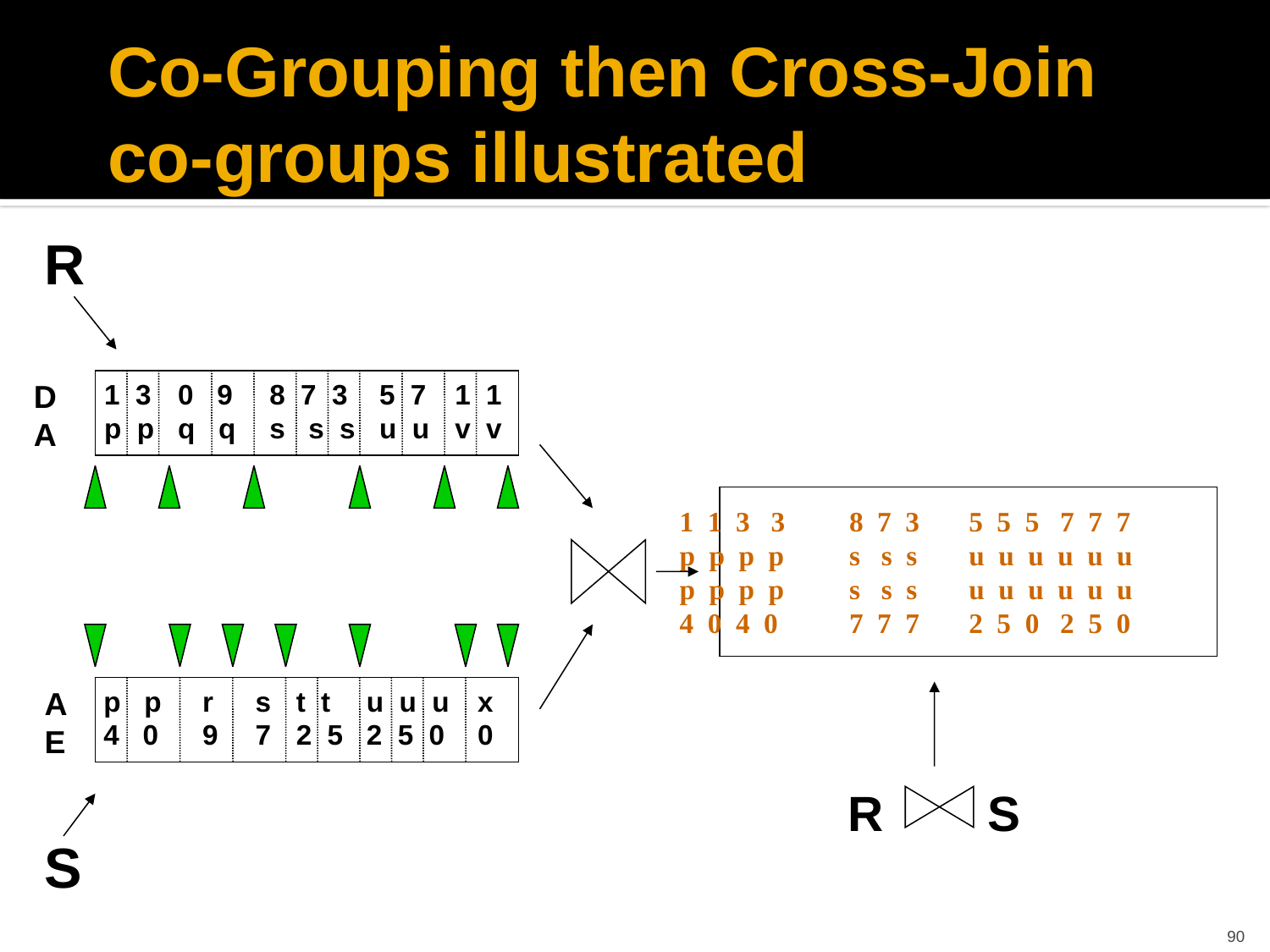

Co-Grouping then Cross-Join co-groups illustrated
R

D
A

1  3
p  p

0   9
q   q

8  7  3
s   s  s

5  7
u  u

1  1
v  v

1  1  3   3
p  p  p  p
p  p  p  p
4  0  4  0
8  7  3
s   s  s
s   s  s
7  7  7
5  5  5   7  7  7
u  u  u  u  u  u
u  u  u  u  u  u
2  5  0   2  5  0

A
E

p   p
4   0

r
9

s
7
t  t
2  5

u  u  u
2  5  0

x
0

R        S

S
90